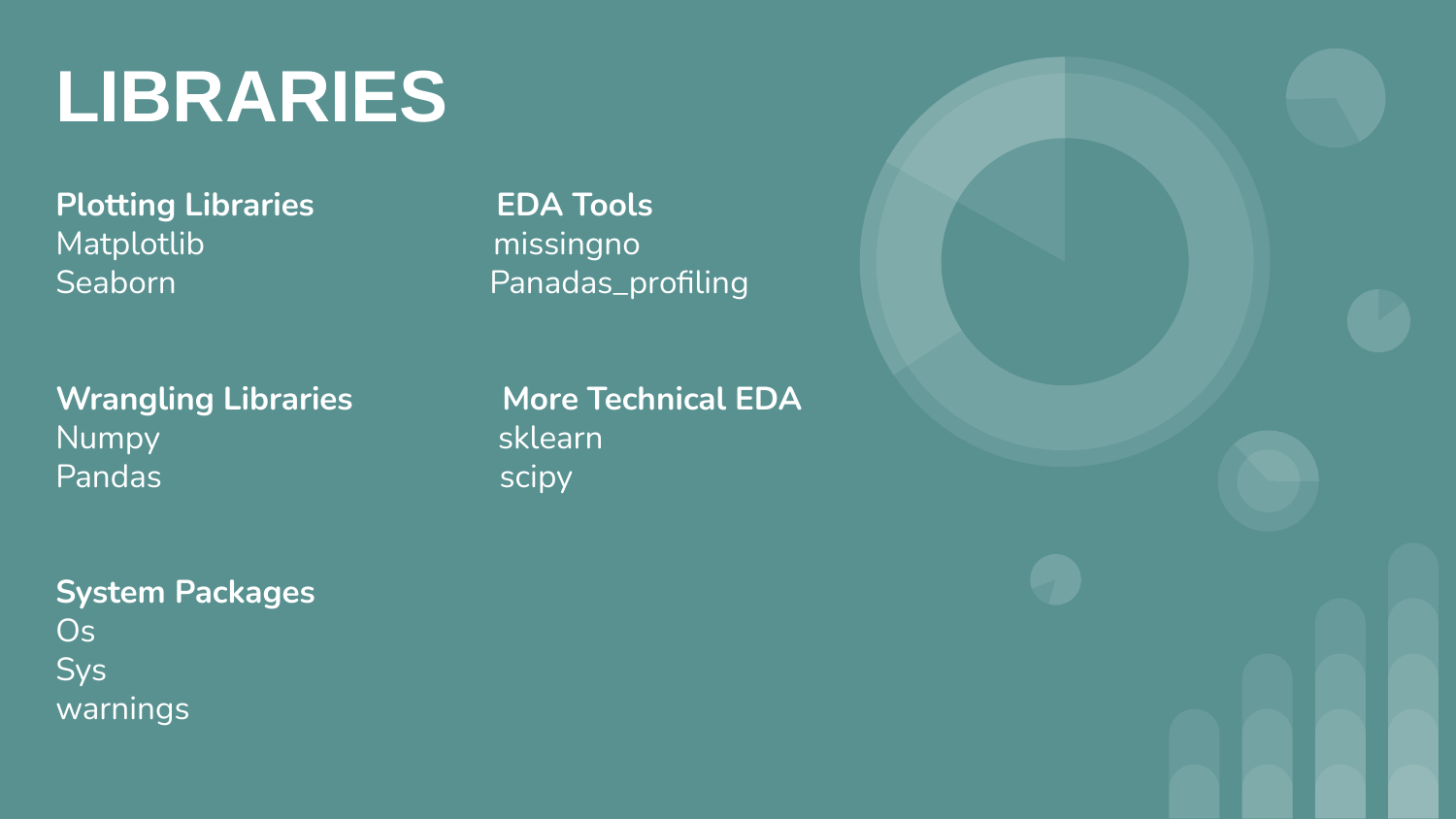

# LIBRARIES
Plotting Libraries                      EDA Tools
Matplotlib                                   missingno
Seaborn                                      Panadas_profiling

Wrangling Libraries                  More Technical EDA
Numpy                                         sklearn
Pandas                                         scipy

System Packages
Os
Sys
warnings